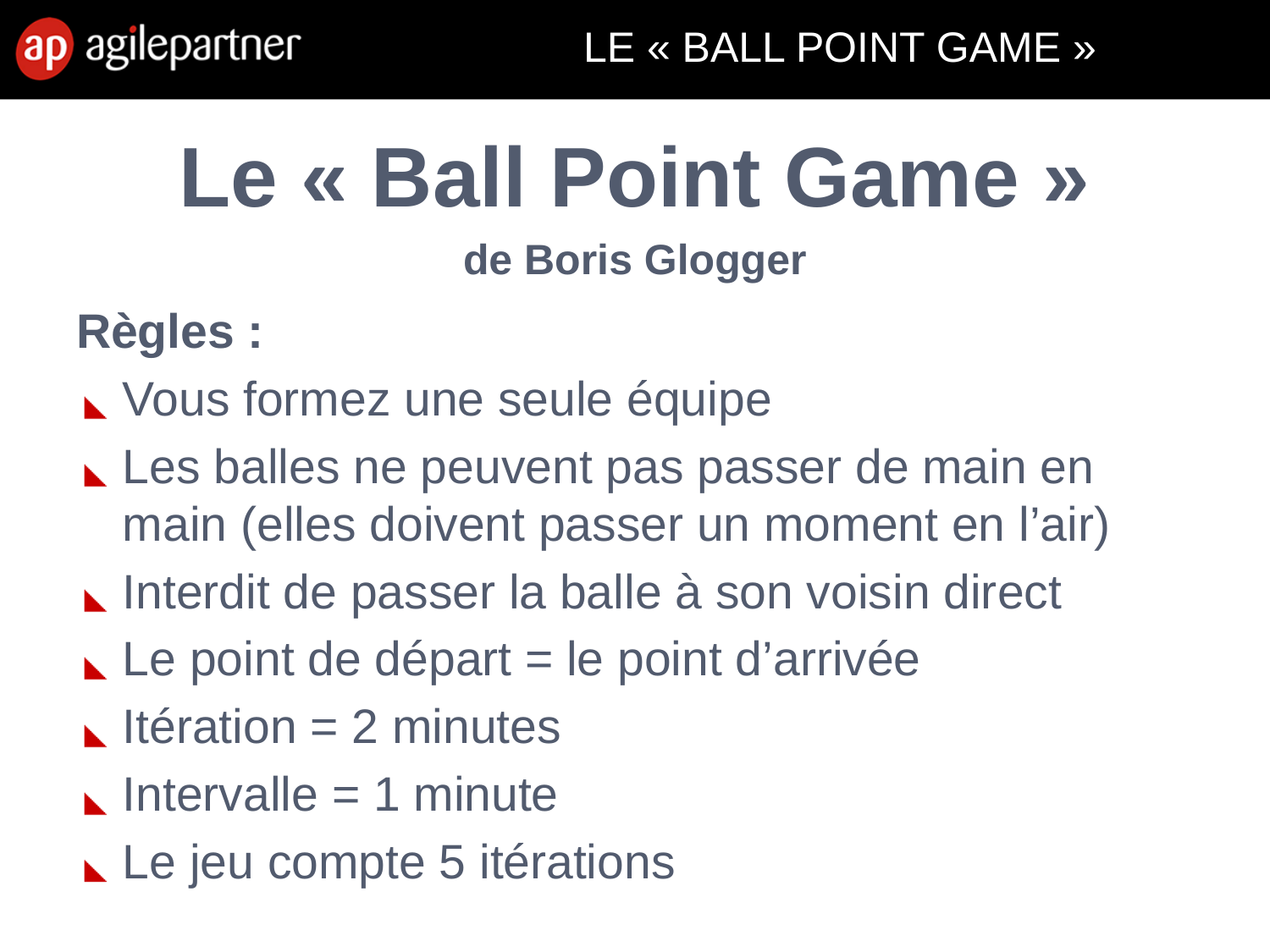

# LE « BALL POINT GAME »
Le « Ball Point Game »
de Boris Glogger

Règles :
Vous formez une seule équipe
Les balles ne peuvent pas passer de main en main (elles doivent passer un moment en l’air)
Interdit de passer la balle à son voisin direct
Le point de départ = le point d’arrivée
Itération = 2 minutes
Intervalle = 1 minute
Le jeu compte 5 itérations
28 Feb. 2013
Introduction to agile methods
12